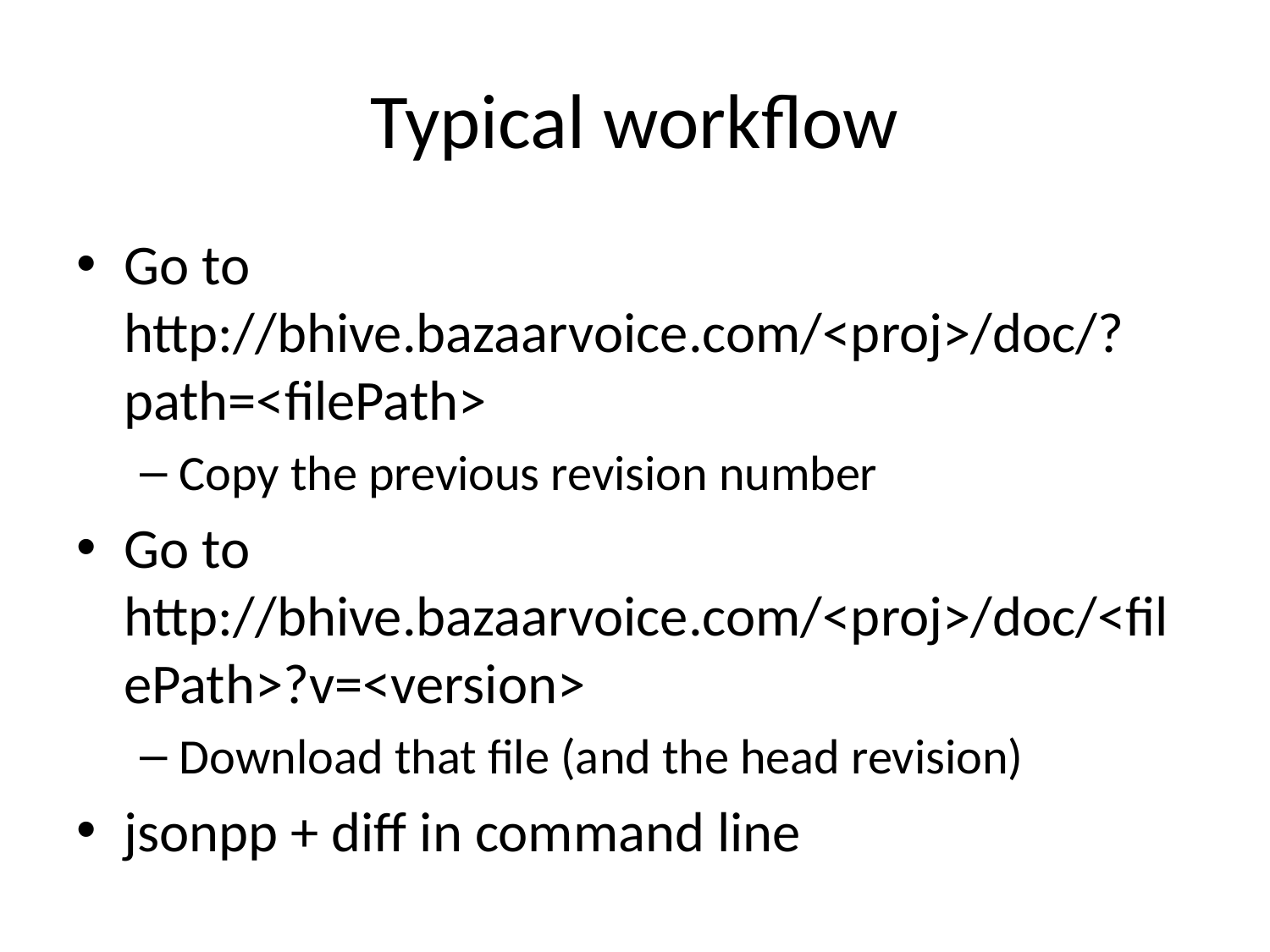

# Typical workflow
Go to http://bhive.bazaarvoice.com/<proj>/doc/?path=<filePath>
Copy the previous revision number
Go to http://bhive.bazaarvoice.com/<proj>/doc/<filePath>?v=<version>
Download that file (and the head revision)
jsonpp + diff in command line